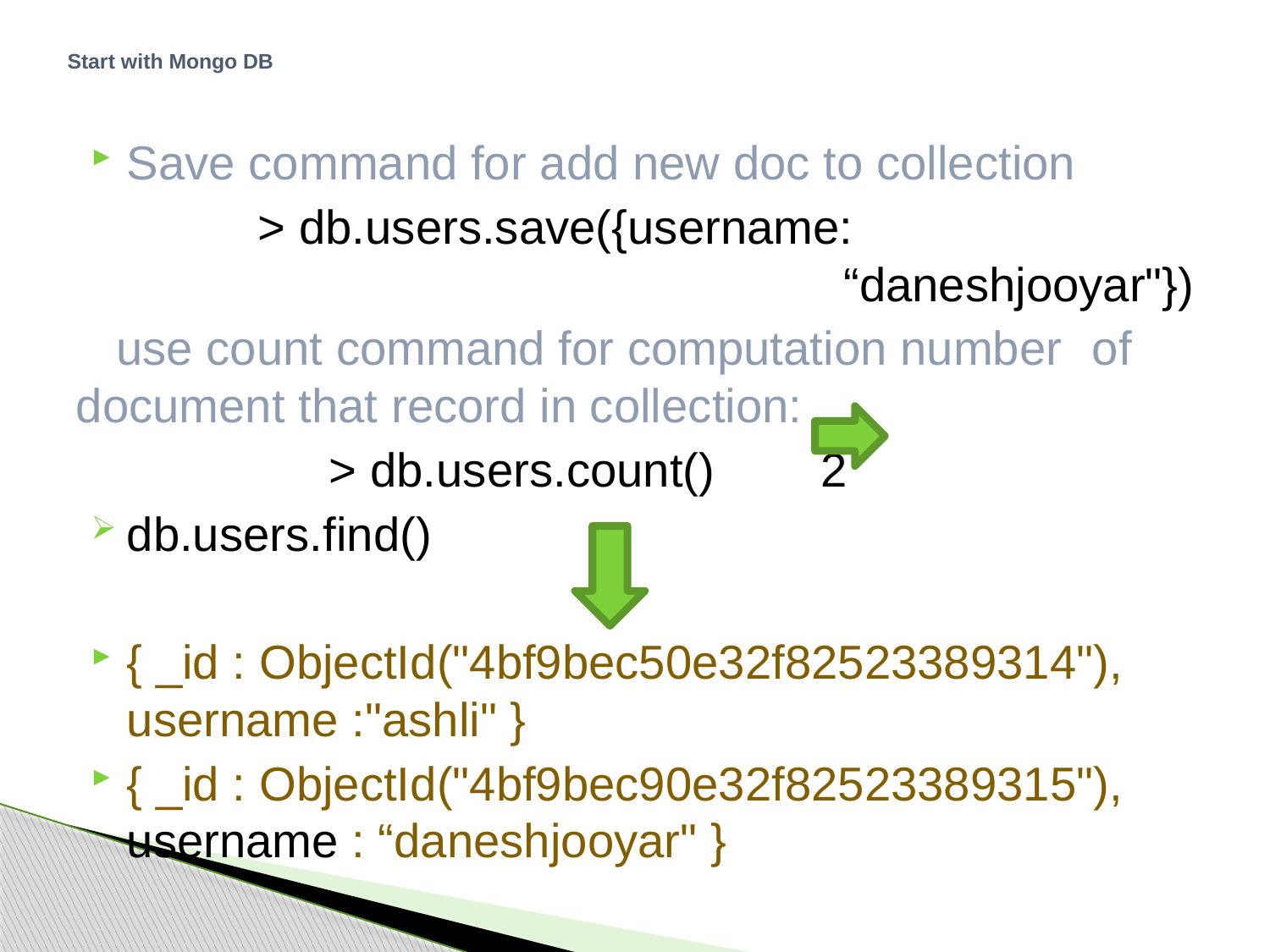

# Start with Mongo DB
Save command for add new doc to collection
      > db.users.save({username:  			“daneshjooyar"})
   use count command for computation number  	of document that record in collection:
                   > db.users.count()        2
db.users.find()

{ _id : ObjectId("4bf9bec50e32f82523389314"), username :"ashli" }
{ _id : ObjectId("4bf9bec90e32f82523389315"), username : “daneshjooyar" }